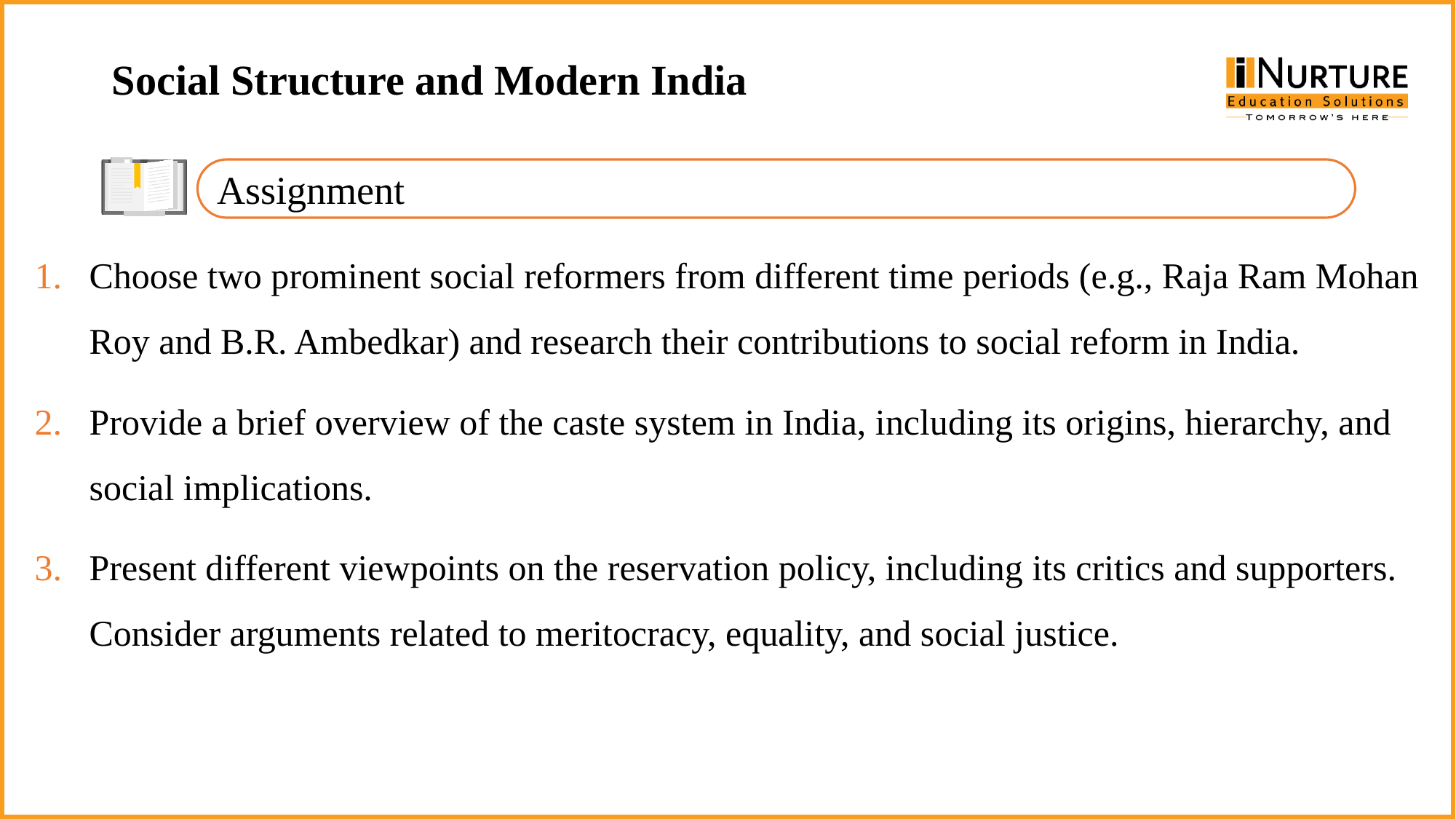

Social Structure and Modern India
Assignment

Choose two prominent social reformers from different time periods (e.g., Raja Ram Mohan Roy and B.R. Ambedkar) and research their contributions to social reform in India.
Provide a brief overview of the caste system in India, including its origins, hierarchy, and social implications.
Present different viewpoints on the reservation policy, including its critics and supporters. Consider arguments related to meritocracy, equality, and social justice.